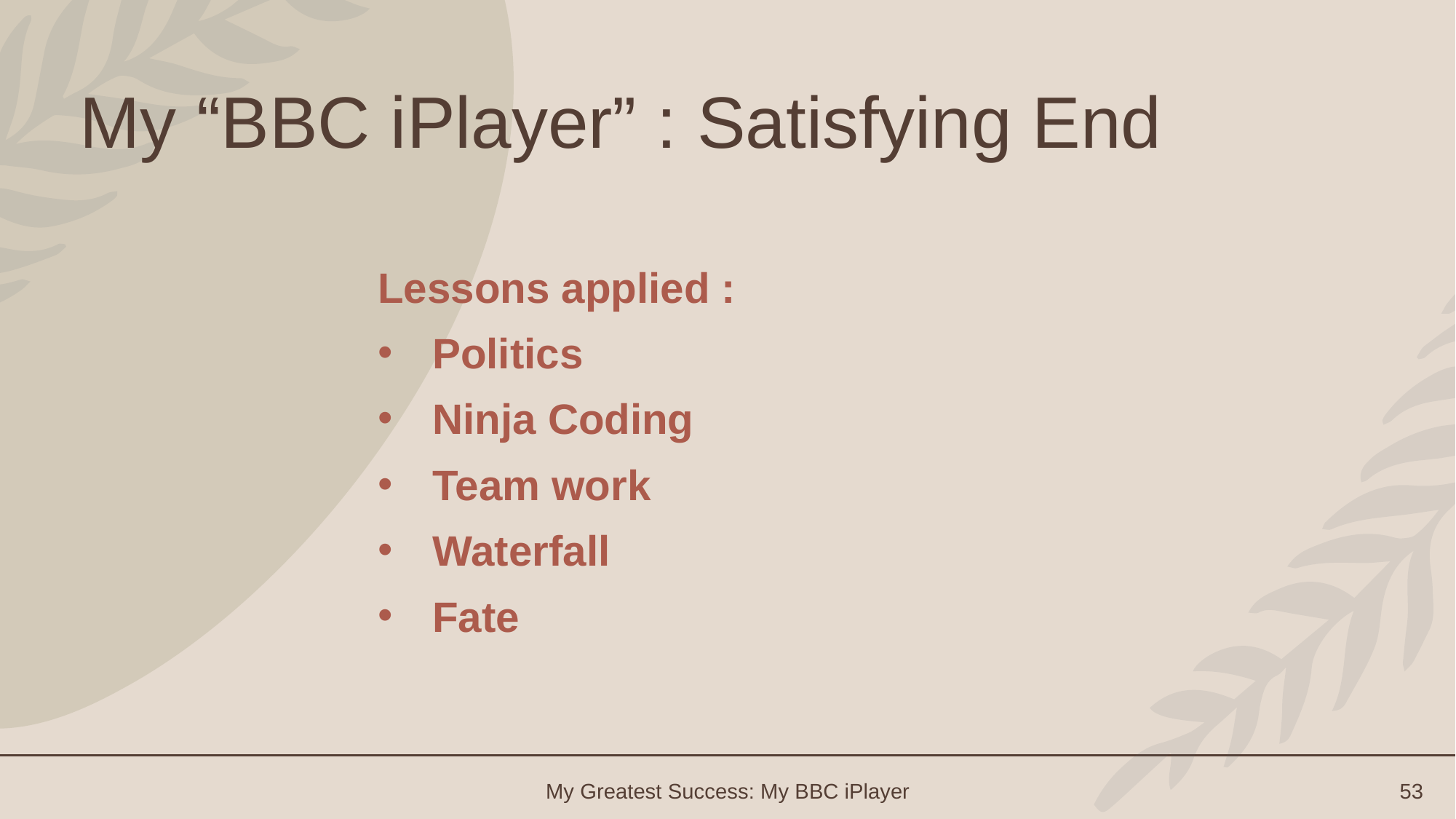

# My “BBC iPlayer” : Satisfying End

Lessons applied :
Politics
Ninja Coding
Team work
Waterfall
Fate
My Greatest Success: My BBC iPlayer
53